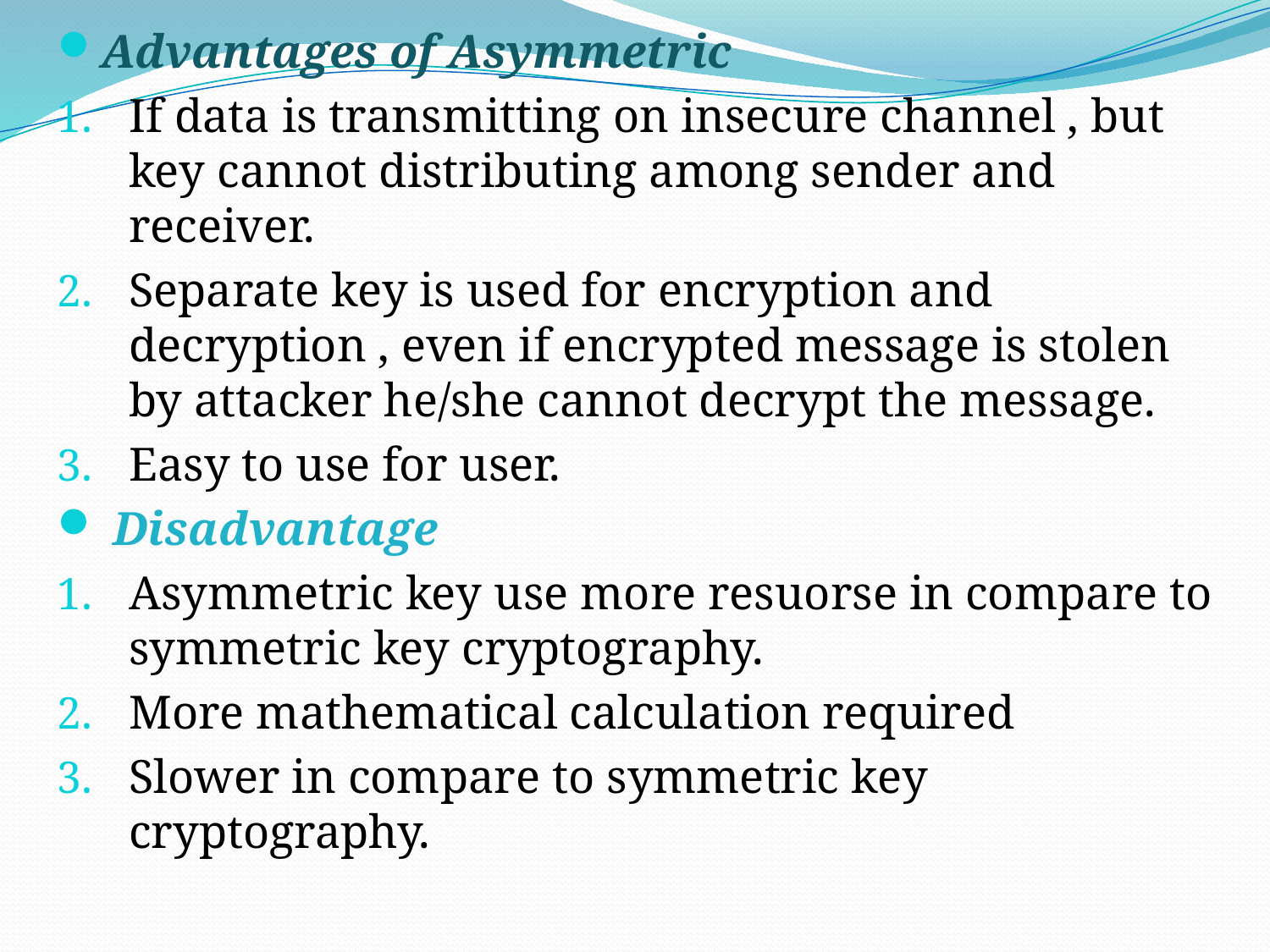

Advantages of Asymmetric
If data is transmitting on insecure channel , but key cannot distributing among sender and receiver.
Separate key is used for encryption and decryption , even if encrypted message is stolen by attacker he/she cannot decrypt the message.
Easy to use for user.
 Disadvantage
Asymmetric key use more resuorse in compare to symmetric key cryptography.
More mathematical calculation required
Slower in compare to symmetric key cryptography.